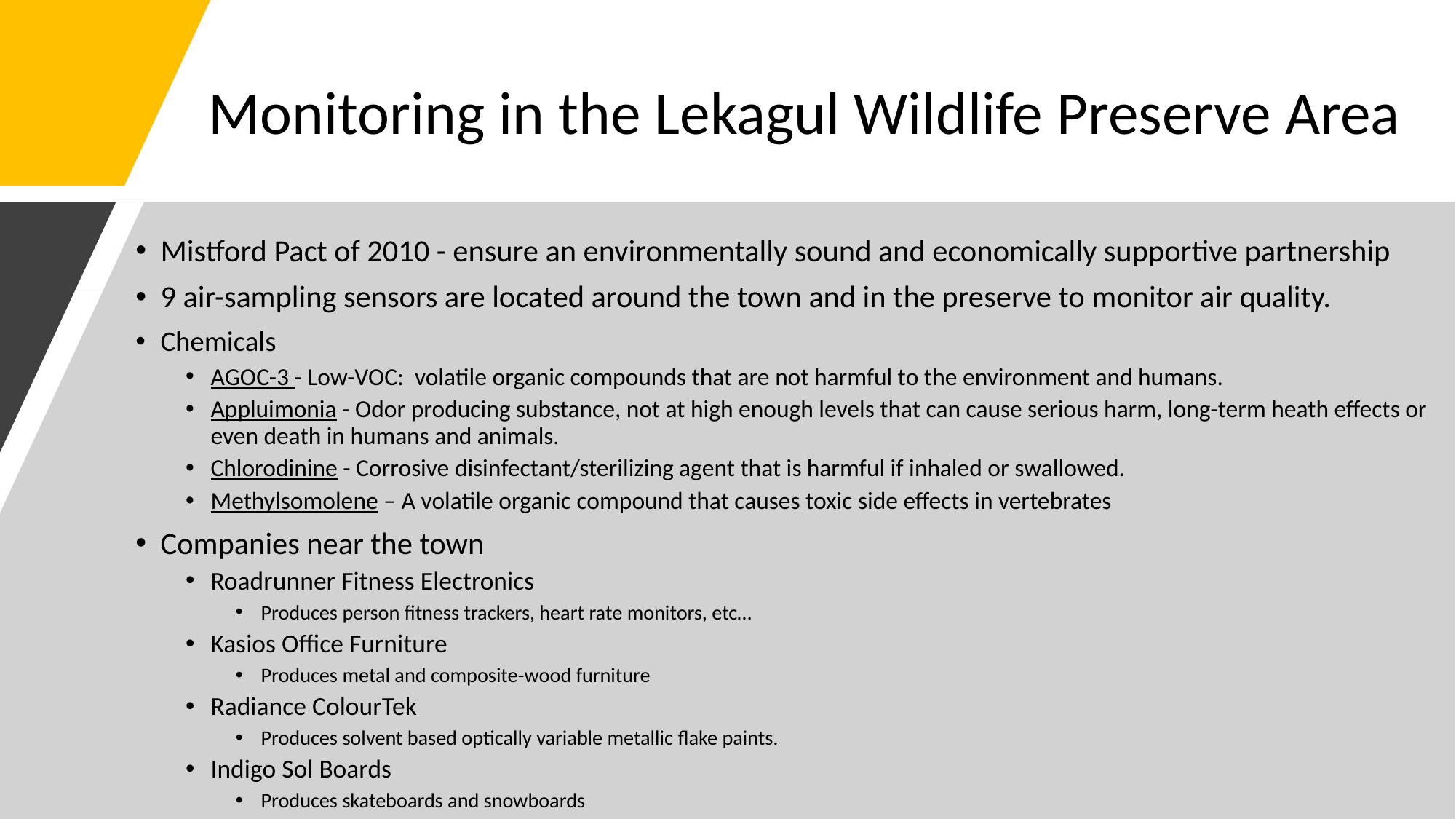

# Monitoring in the Lekagul Wildlife Preserve Area

Mistford Pact of 2010 - ensure an environmentally sound and economically supportive partnership
9 air-sampling sensors are located around the town and in the preserve to monitor air quality.
Chemicals
AGOC-3 - Low-VOC:  volatile organic compounds that are not harmful to the environment and humans.
Appluimonia - Odor producing substance, not at high enough levels that can cause serious harm, long-term heath effects or even death in humans and animals.
Chlorodinine - Corrosive disinfectant/sterilizing agent that is harmful if inhaled or swallowed.
Methylsomolene – A volatile organic compound that causes toxic side effects in vertebrates
Companies near the town
Roadrunner Fitness Electronics
Produces person fitness trackers, heart rate monitors, etc…
Kasios Office Furniture
Produces metal and composite-wood furniture
Radiance ColourTek
Produces solvent based optically variable metallic flake paints.
Indigo Sol Boards
Produces skateboards and snowboards